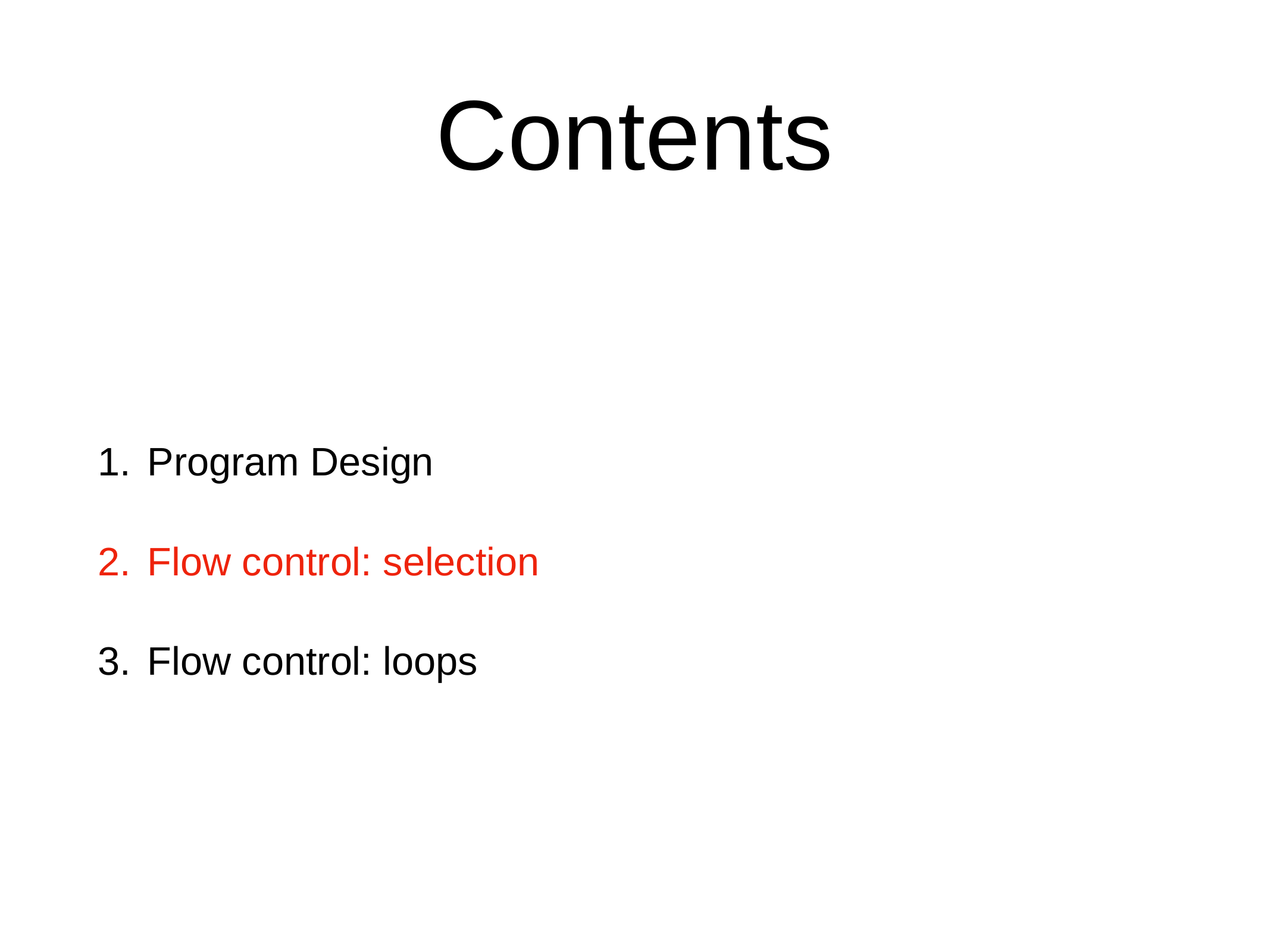

# Contents
Program Design
Flow control: selection
Flow control: loops